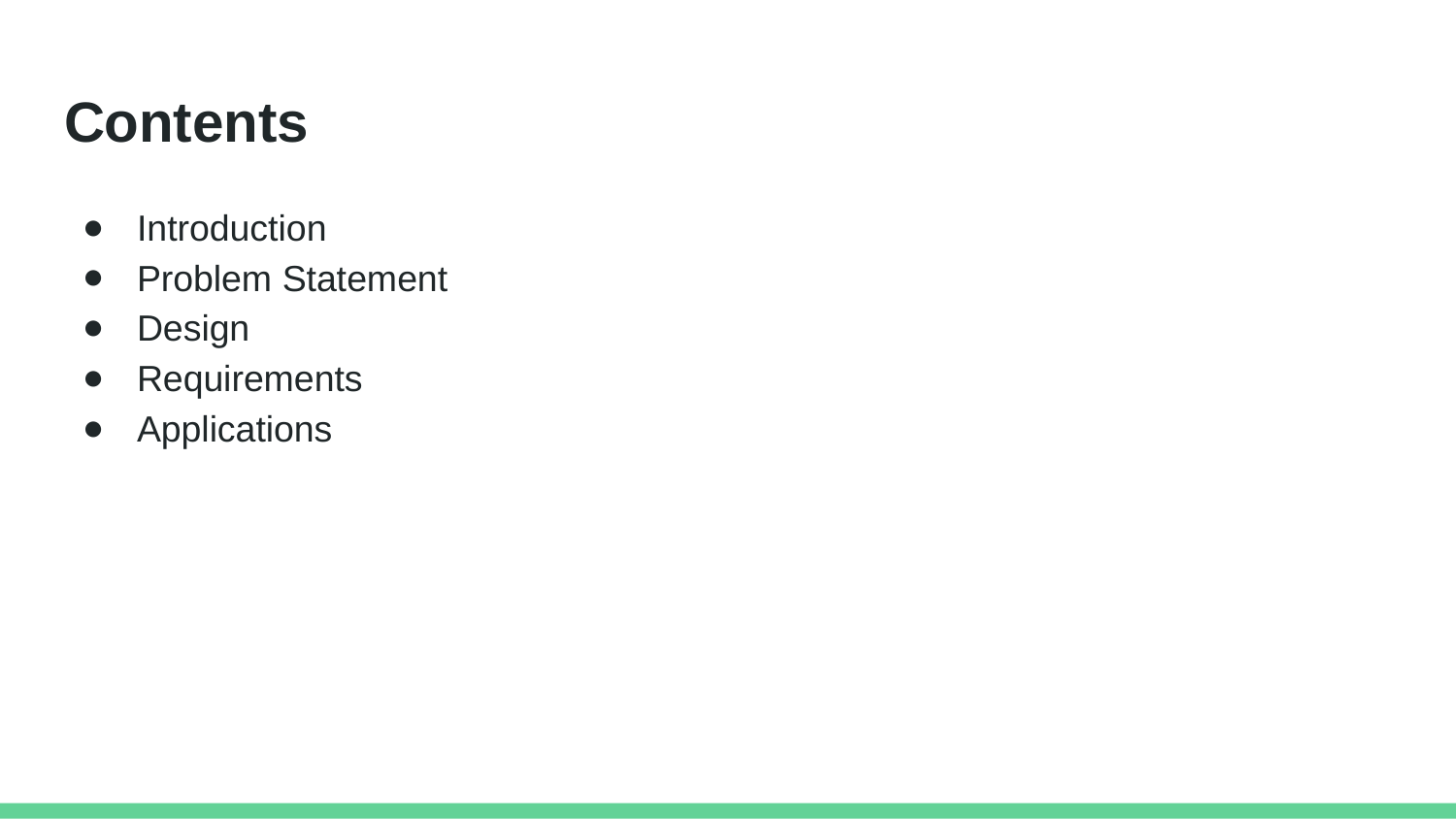

# Contents
Introduction
Problem Statement
Design
Requirements
Applications